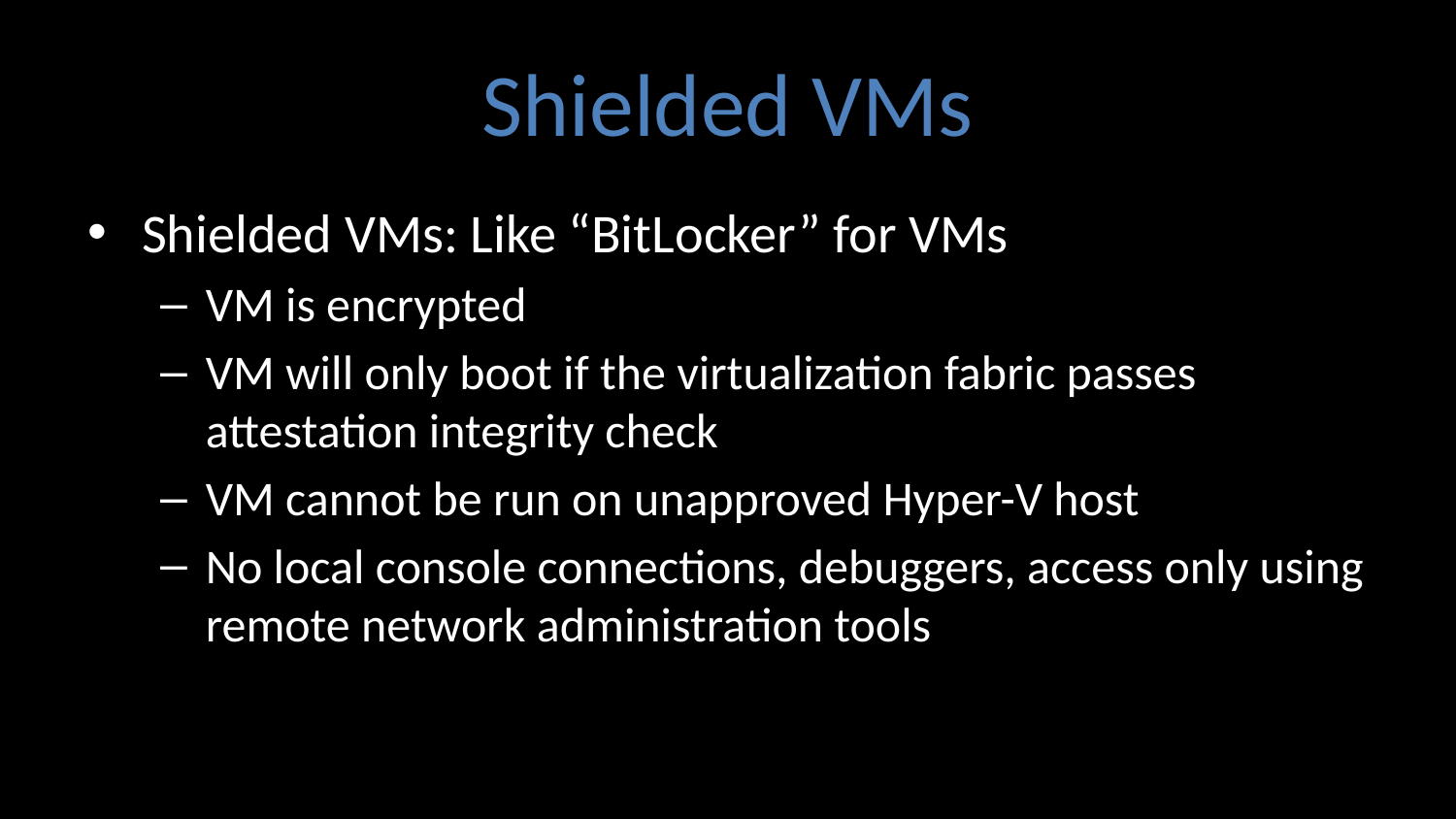

# Shielded VMs
Shielded VMs: Like “BitLocker” for VMs
VM is encrypted
VM will only boot if the virtualization fabric passes attestation integrity check
VM cannot be run on unapproved Hyper-V host
No local console connections, debuggers, access only using remote network administration tools